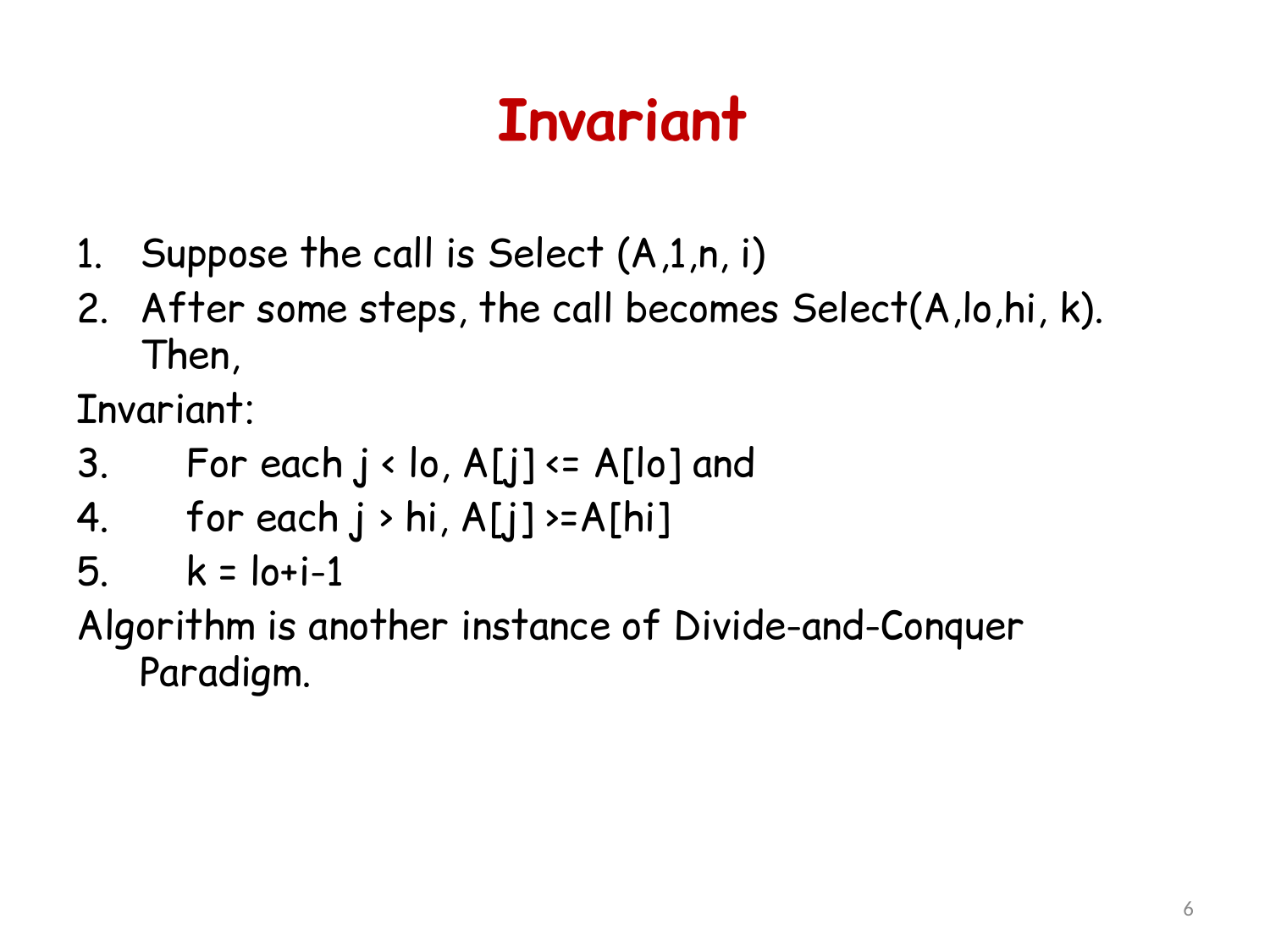

# Invariant
Suppose the call is Select (A,1,n, i)
After some steps, the call becomes Select(A,lo,hi, k). Then,
Invariant:
    For each j < lo, A[j] <= A[lo] and
    for each j > hi, A[j] >=A[hi]
    k = lo+i-1
Algorithm is another instance of Divide-and-Conquer Paradigm.
6